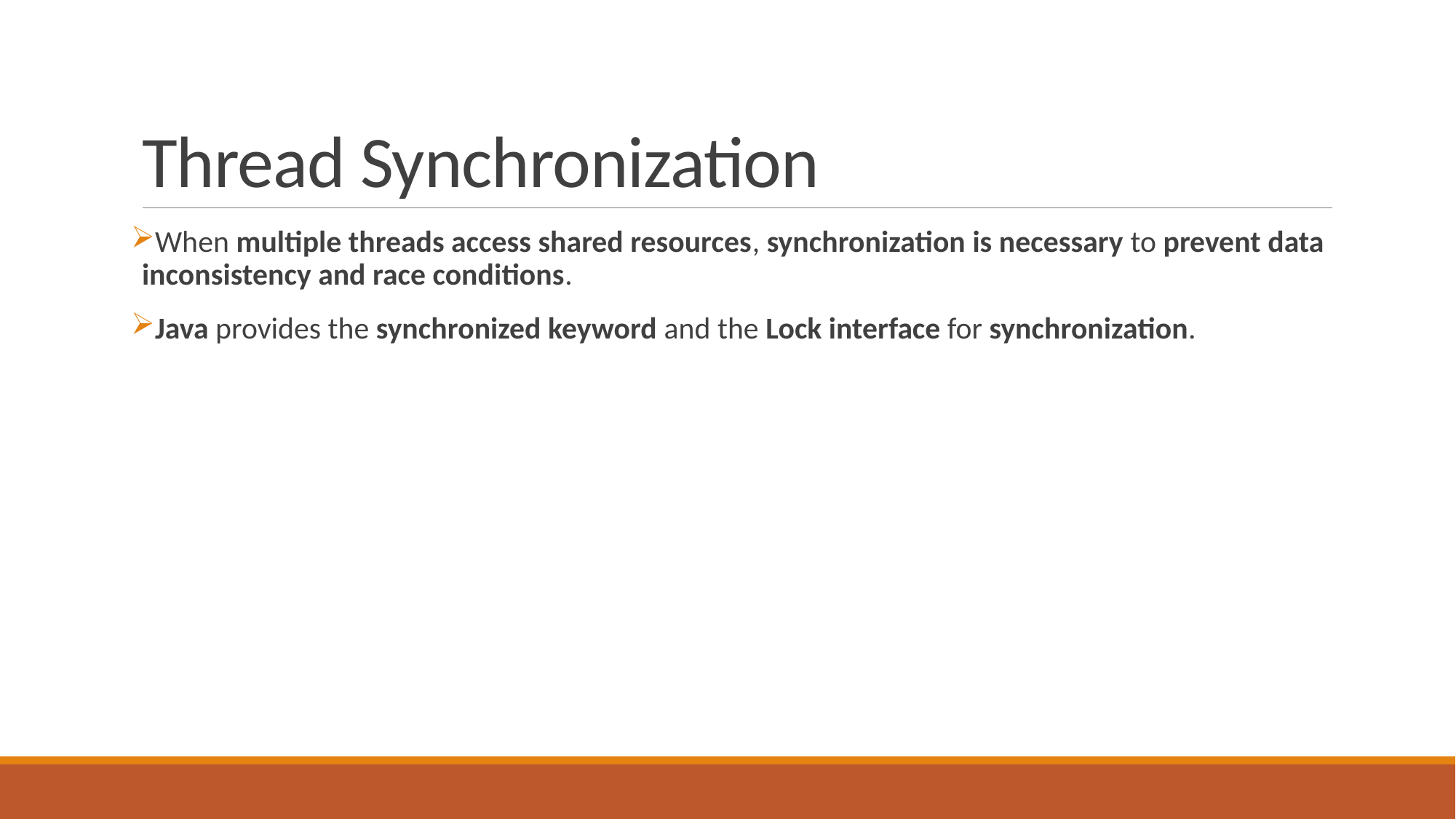

# Thread Synchronization
When multiple threads access shared resources, synchronization is necessary to prevent data inconsistency and race conditions.
Java provides the synchronized keyword and the Lock interface for synchronization.